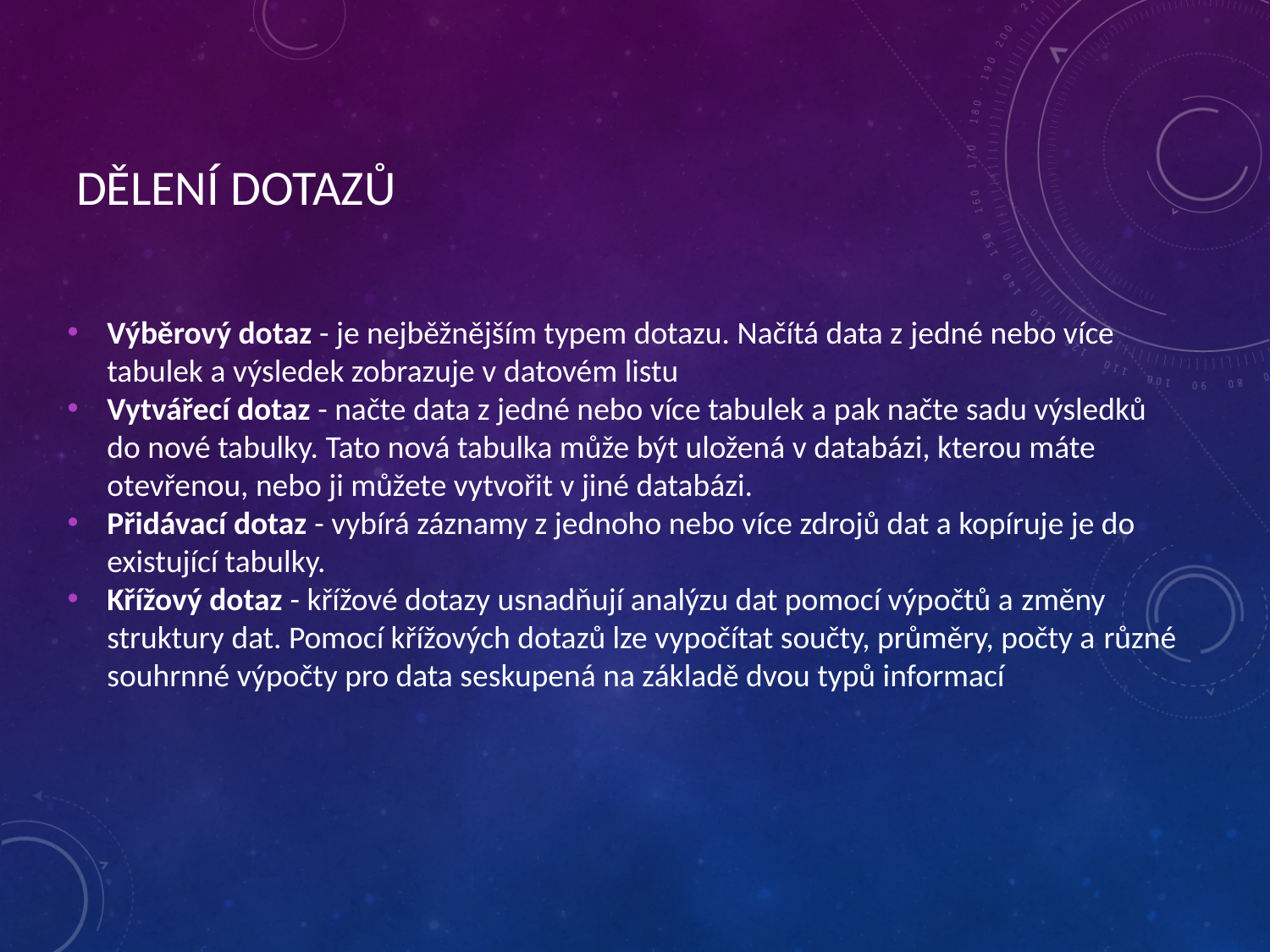

# Dělení dotazů
Výběrový dotaz - je nejběžnějším typem dotazu. Načítá data z jedné nebo více tabulek a výsledek zobrazuje v datovém listu
Vytvářecí dotaz - načte data z jedné nebo více tabulek a pak načte sadu výsledků do nové tabulky. Tato nová tabulka může být uložená v databázi, kterou máte otevřenou, nebo ji můžete vytvořit v jiné databázi.
Přidávací dotaz - vybírá záznamy z jednoho nebo více zdrojů dat a kopíruje je do existující tabulky.
Křížový dotaz - křížové dotazy usnadňují analýzu dat pomocí výpočtů a změny struktury dat. Pomocí křížových dotazů lze vypočítat součty, průměry, počty a různé souhrnné výpočty pro data seskupená na základě dvou typů informací